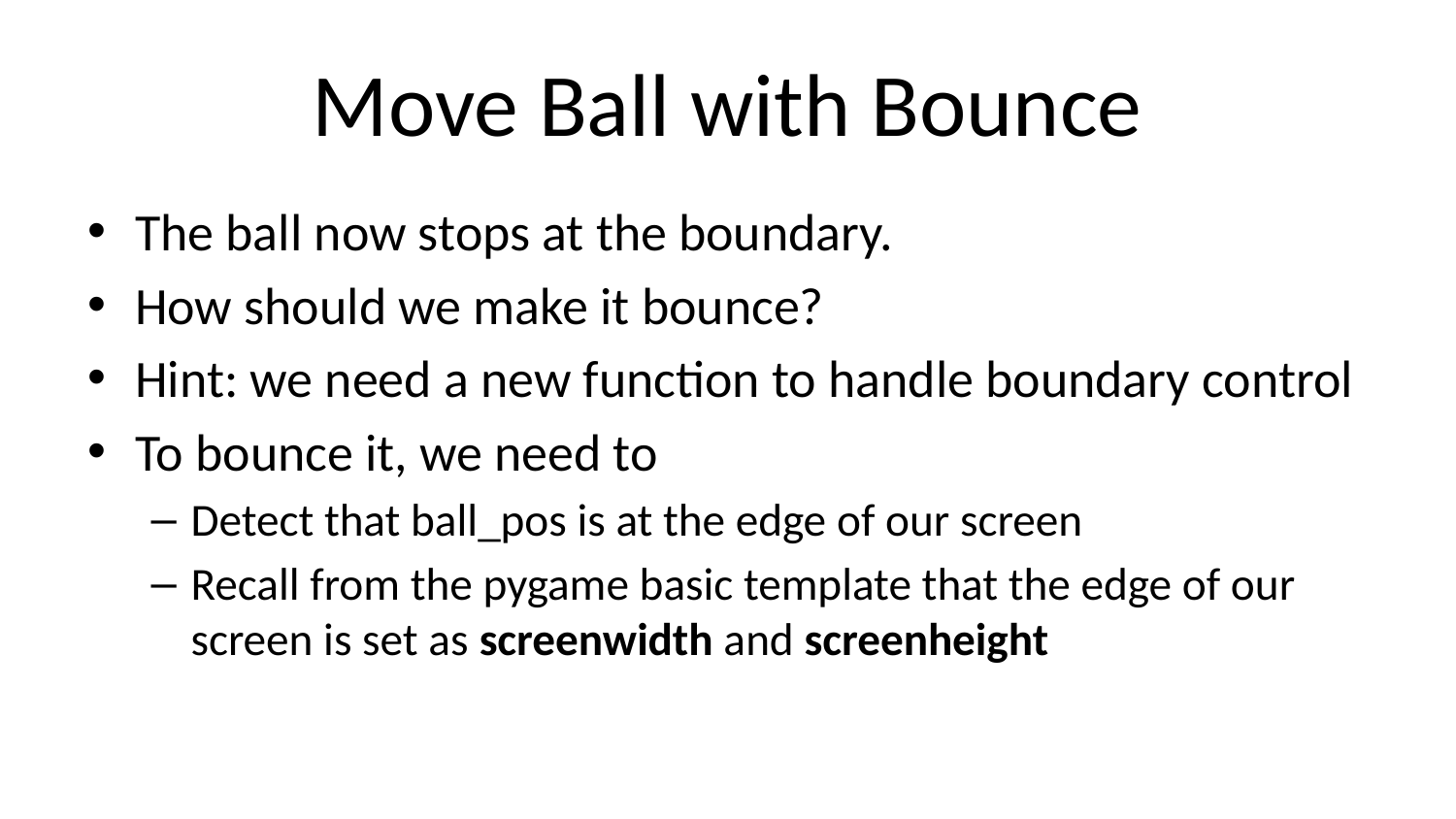

# Move Ball with Bounce
The ball now stops at the boundary.
How should we make it bounce?
Hint: we need a new function to handle boundary control
To bounce it, we need to
Detect that ball_pos is at the edge of our screen
Recall from the pygame basic template that the edge of our screen is set as screenwidth and screenheight